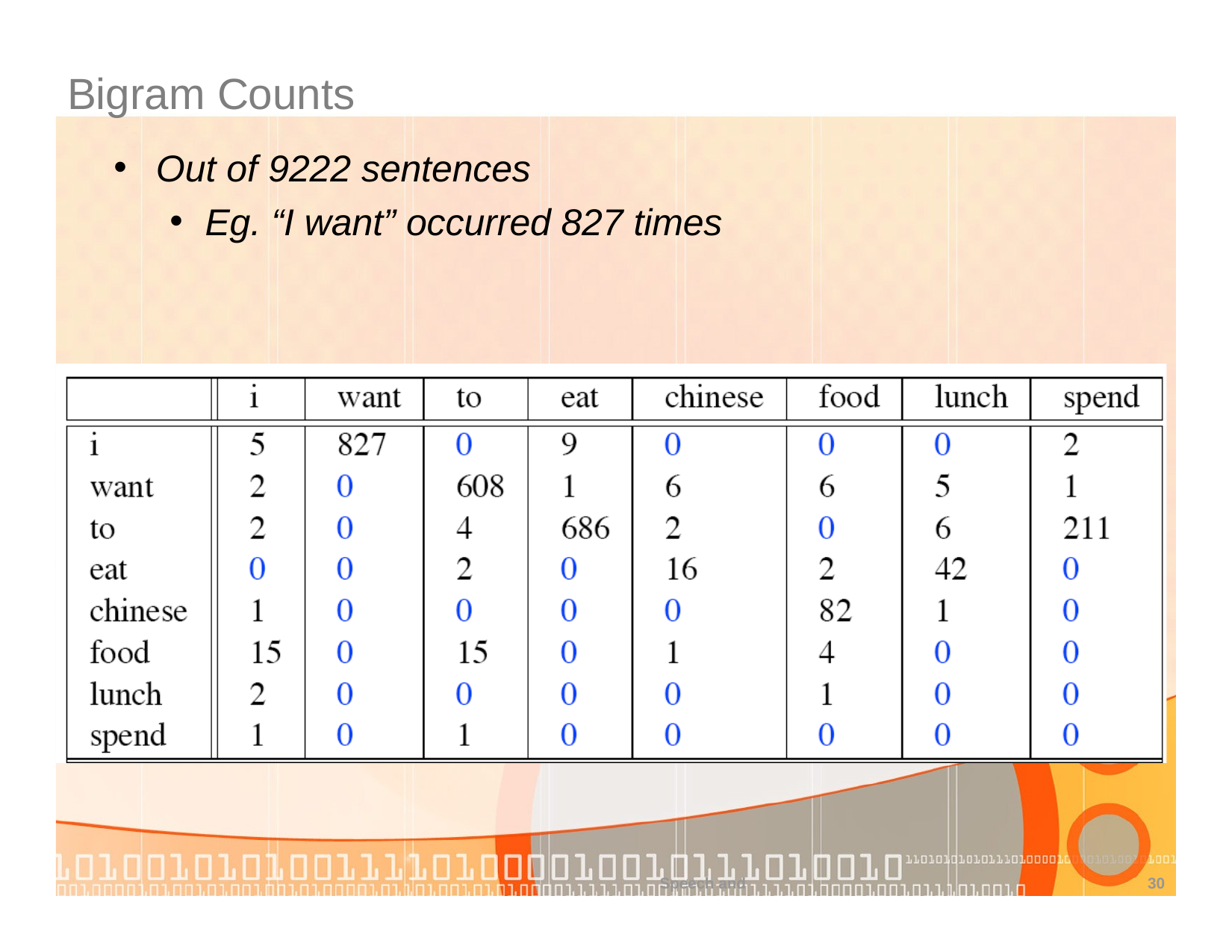

# Bigram Counts
Out of 9222 sentences
Eg. “I want” occurred 827 times

Speech and
30